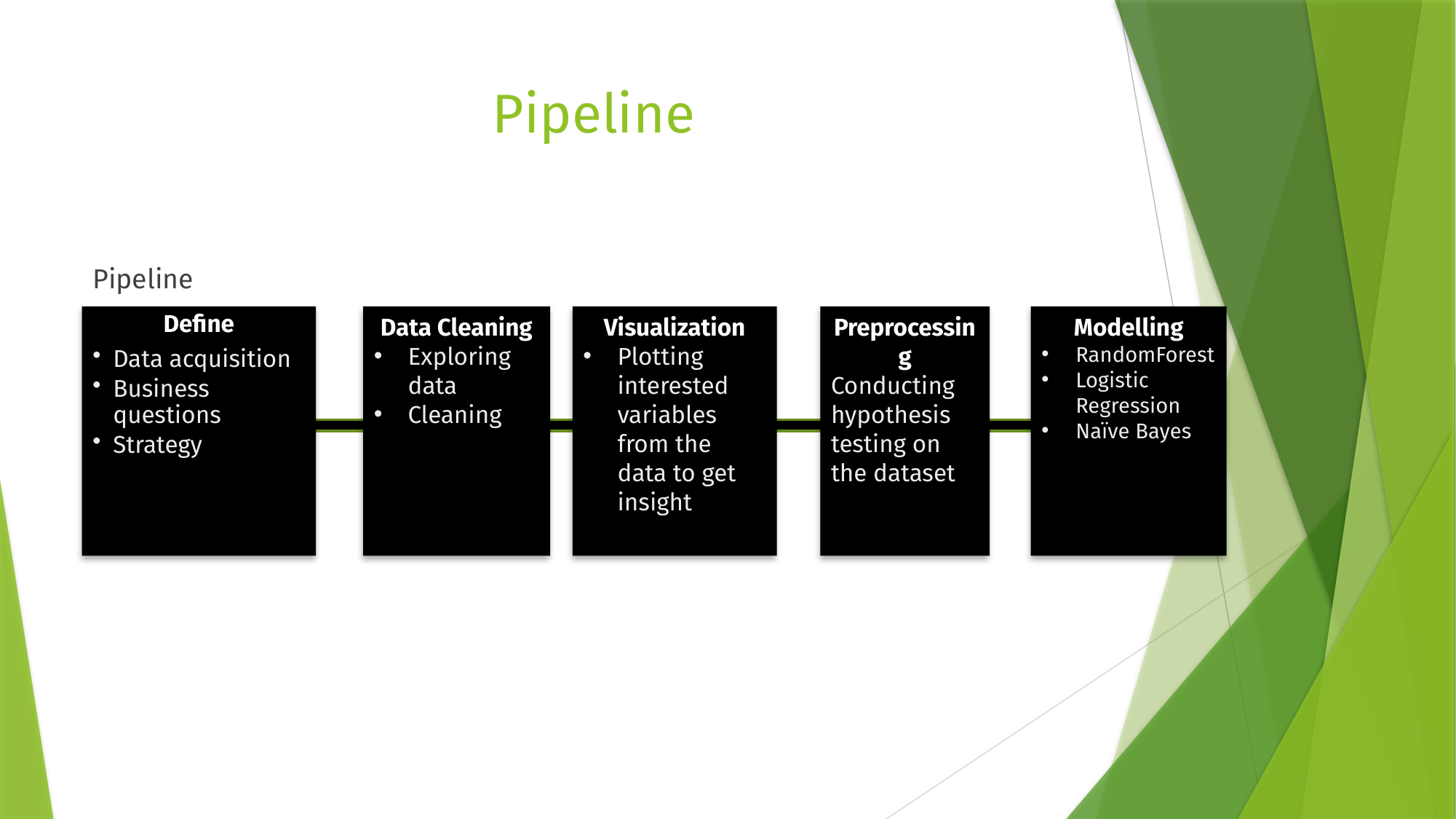

# Pipeline
Pipeline
Visualization
Plotting interested variables from the data to get insight
Data Cleaning
Exploring data
Cleaning
Preprocessing
Conducting hypothesis testing on the dataset
Modelling
RandomForest
Logistic Regression
Naïve Bayes

Define
Data acquisition
Business questions
Strategy